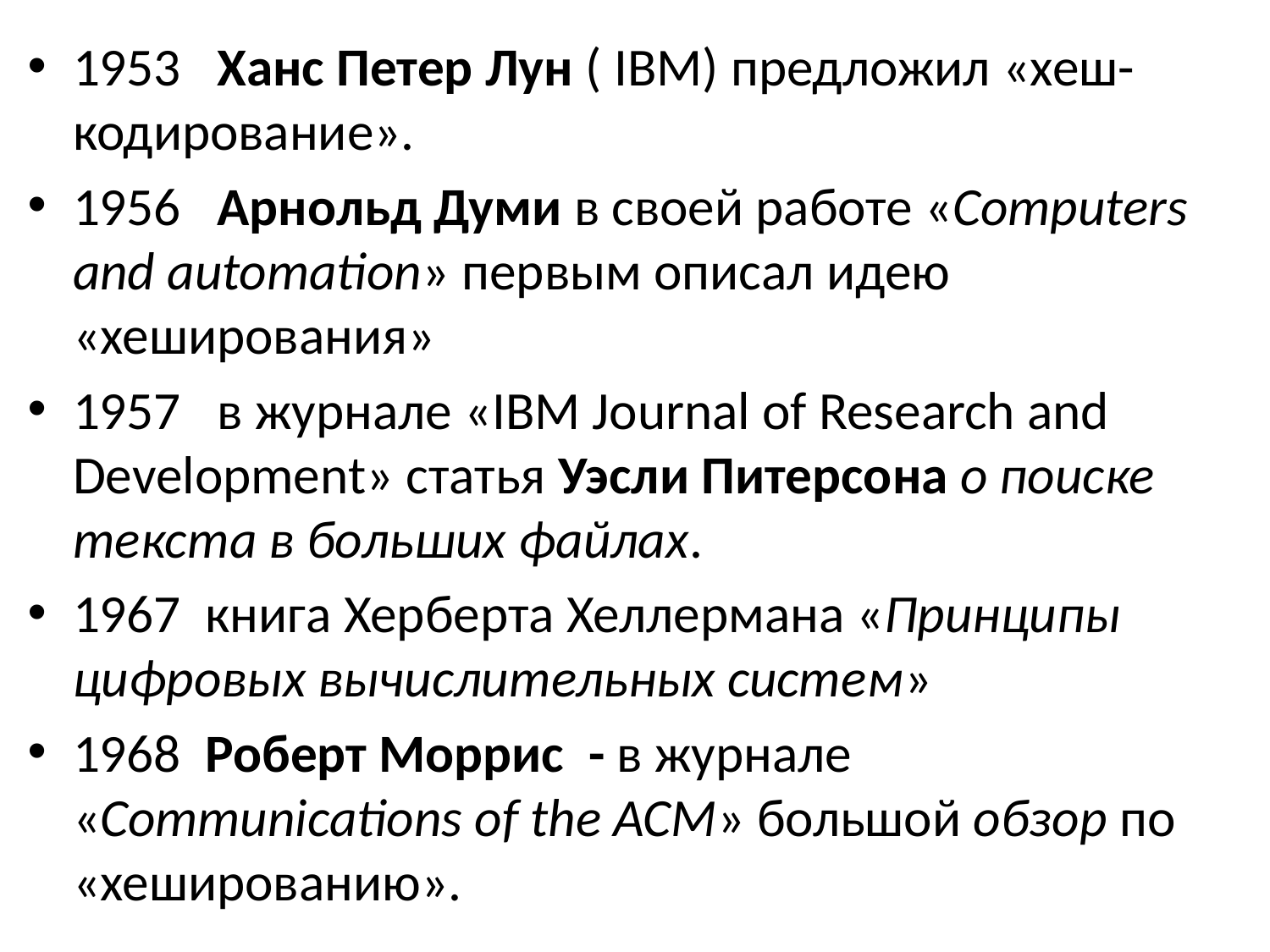

1953   Ханс Петер Лун ( IBM) предложил «хеш-кодирование».
1956   Арнольд Думи в своей работе «Computers and automation» первым описал идею «хеширования»
1957   в журнале «IBM Journal of Research and Development» статья Уэсли Питерсона о поиске текста в больших файлах.
1967  книгa Херберта Хеллермана «Принципы цифровых вычислительных систем»
1968  Роберт Моррис  - в журнале «Communications of the ACM» большой обзор по «хешированию».